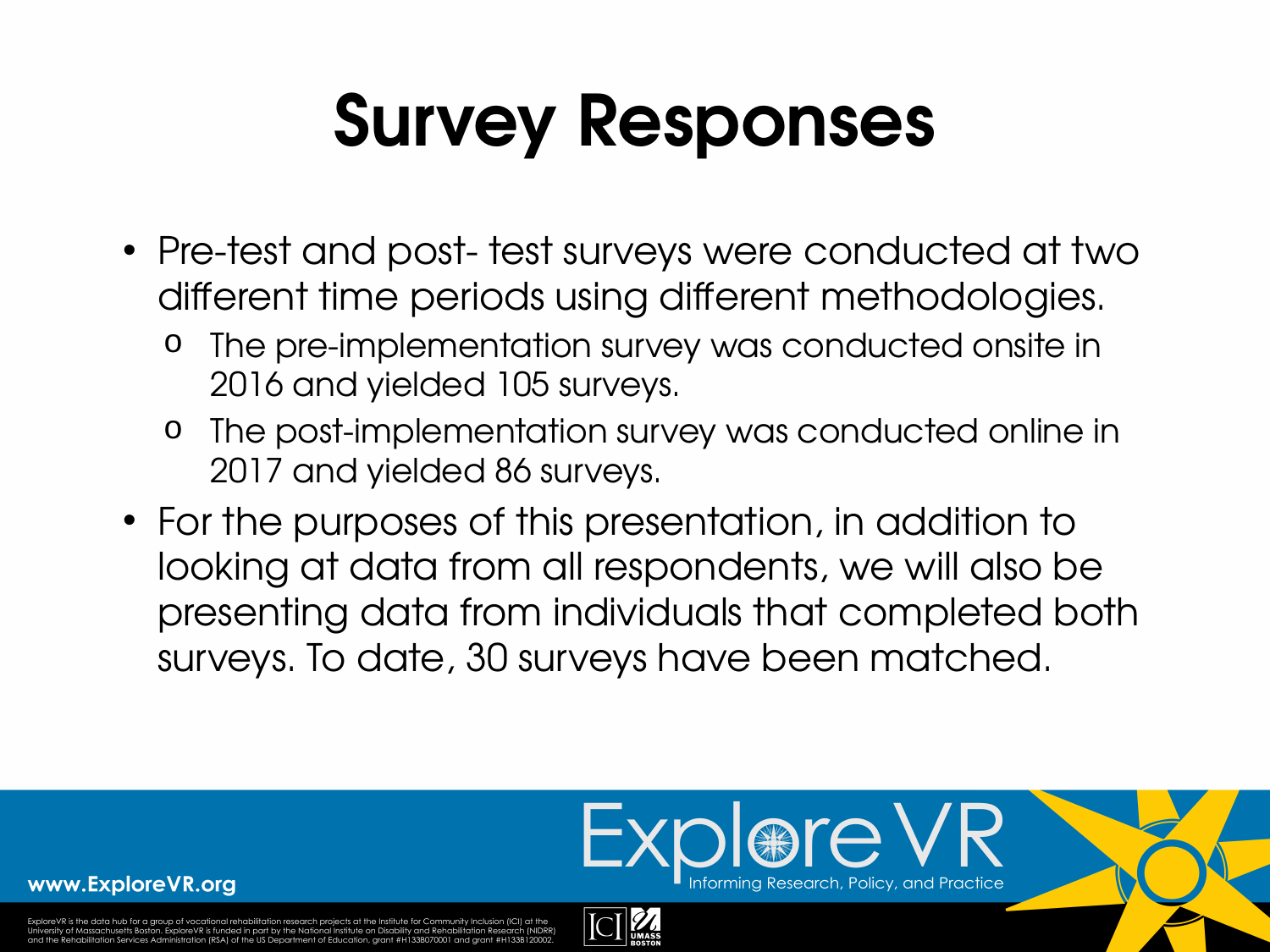

# Survey Responses
Pre-test and post- test surveys were conducted at two different time periods using different methodologies.
The pre-implementation survey was conducted onsite in 2016 and yielded 105 surveys.
The post-implementation survey was conducted online in 2017 and yielded 86 surveys.
For the purposes of this presentation, in addition to looking at data from all respondents, we will also be presenting data from individuals that completed both surveys. To date, 30 surveys have been matched.